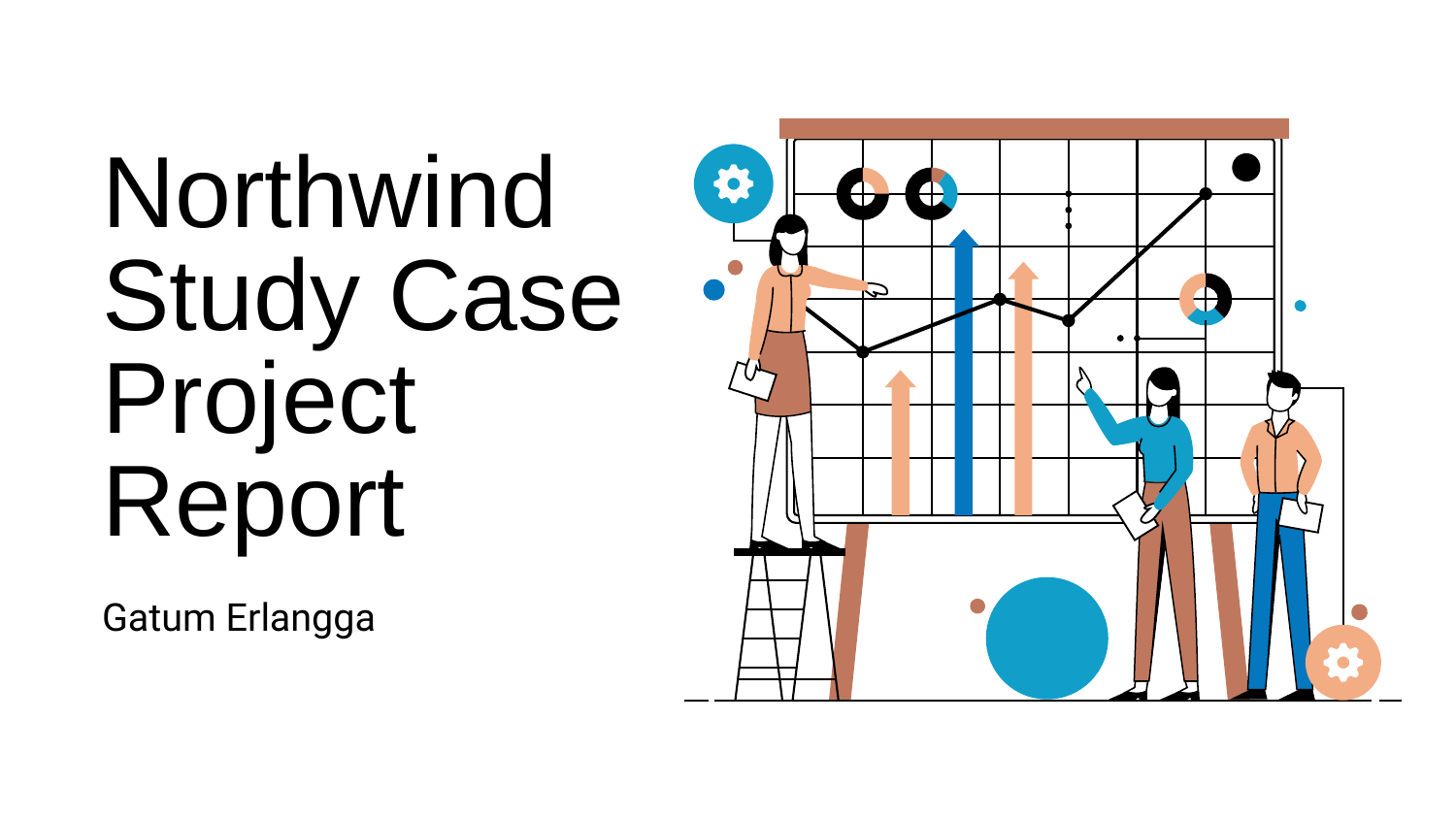

# Northwind Study Case Project Report
Gatum Erlangga